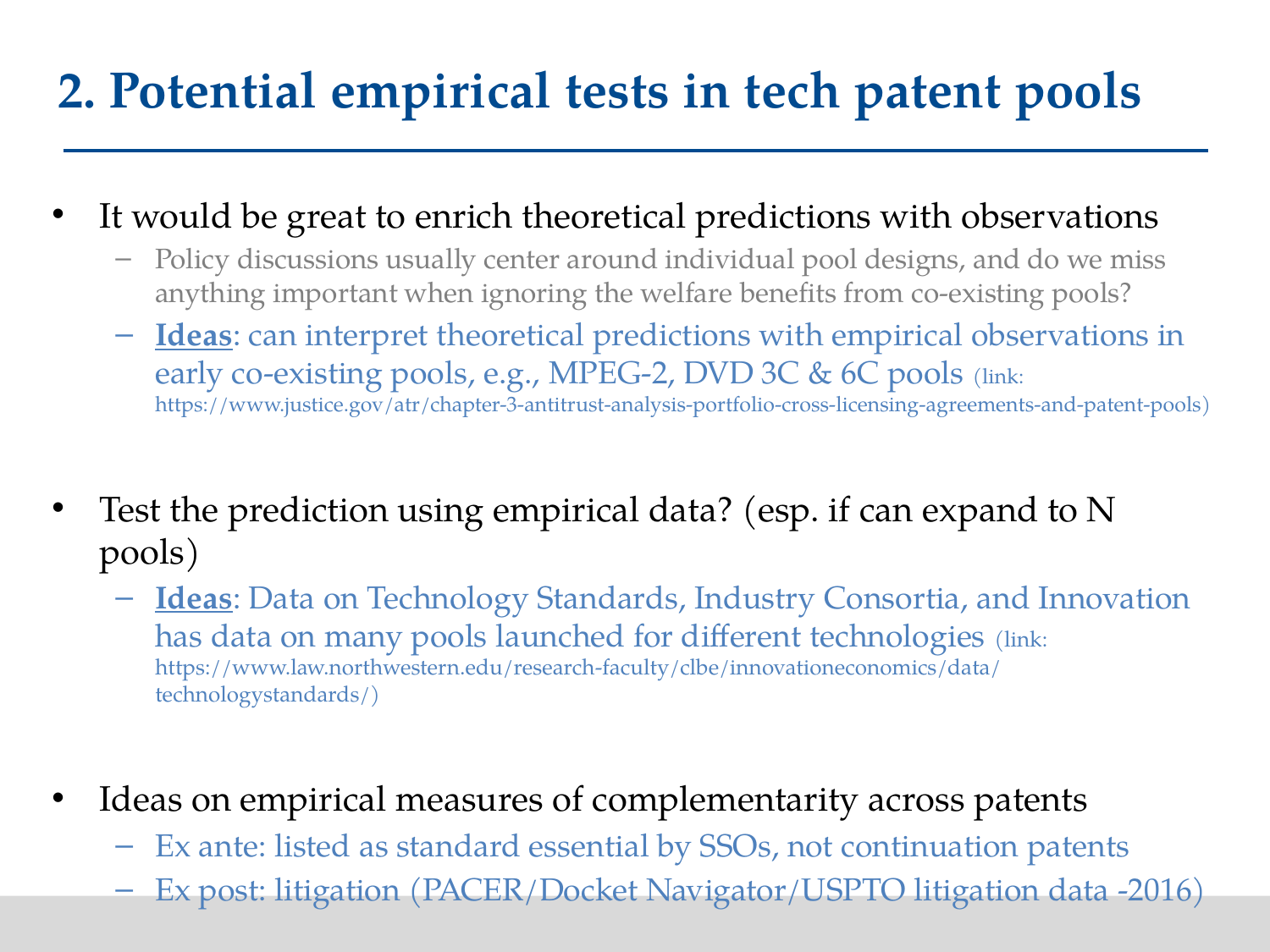

# 2. Potential empirical tests in tech patent pools
It would be great to enrich theoretical predictions with observations
Policy discussions usually center around individual pool designs, and do we miss anything important when ignoring the welfare benefits from co-existing pools?
Ideas: can interpret theoretical predictions with empirical observations in early co-existing pools, e.g., MPEG-2, DVD 3C & 6C pools (link: https://www.justice.gov/atr/chapter-3-antitrust-analysis-portfolio-cross-licensing-agreements-and-patent-pools)

Test the prediction using empirical data? (esp. if can expand to N pools)
Ideas: Data on Technology Standards, Industry Consortia, and Innovation has data on many pools launched for different technologies (link: https://www.law.northwestern.edu/research-faculty/clbe/innovationeconomics/data/technologystandards/)

Ideas on empirical measures of complementarity across patents
Ex ante: listed as standard essential by SSOs, not continuation patents
Ex post: litigation (PACER/Docket Navigator/USPTO litigation data -2016)